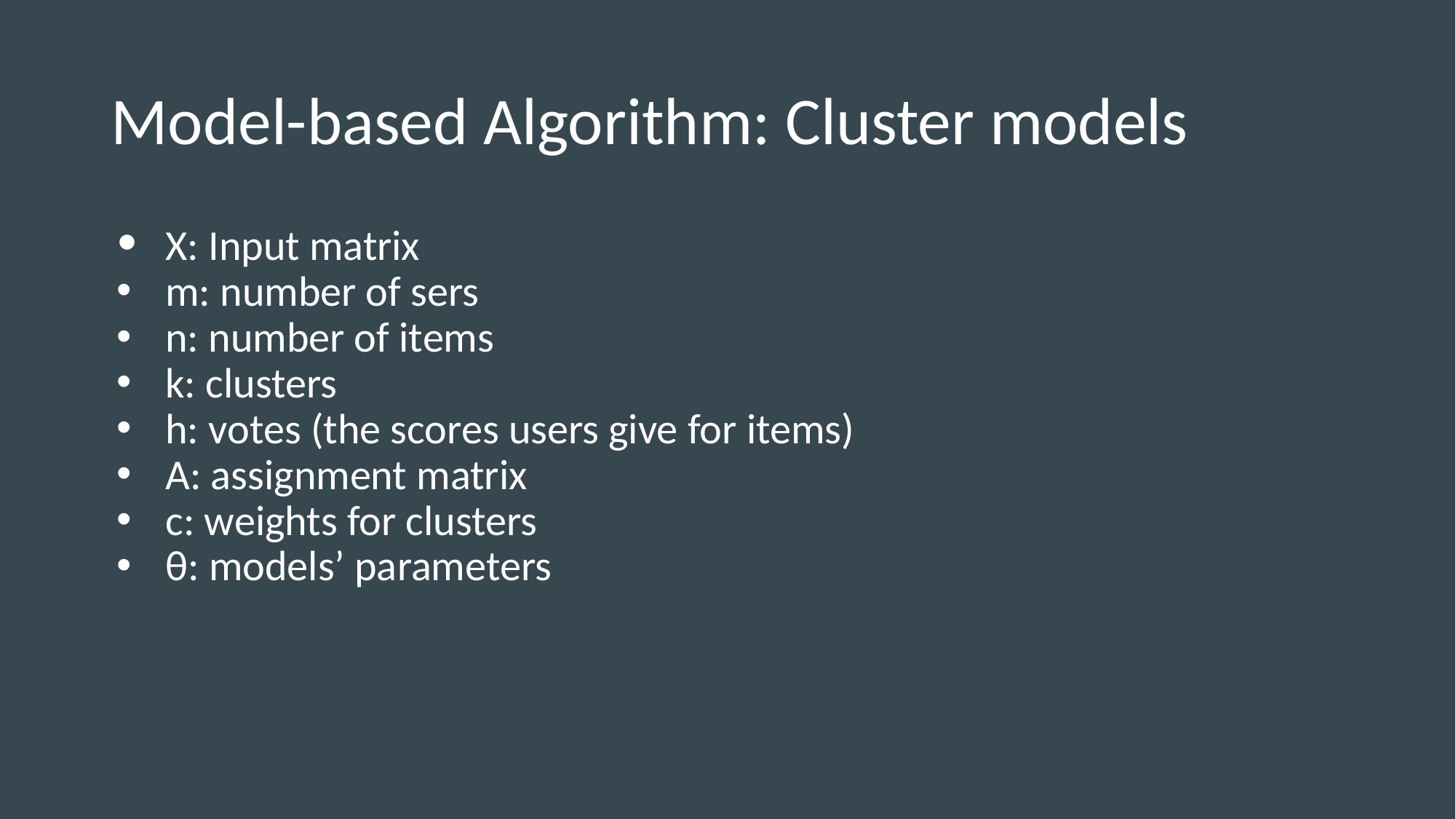

# Model-based Algorithm: Cluster models
X: Input matrix
m: number of sers
n: number of items
k: clusters
h: votes (the scores users give for items)
A: assignment matrix
c: weights for clusters
θ: models’ parameters